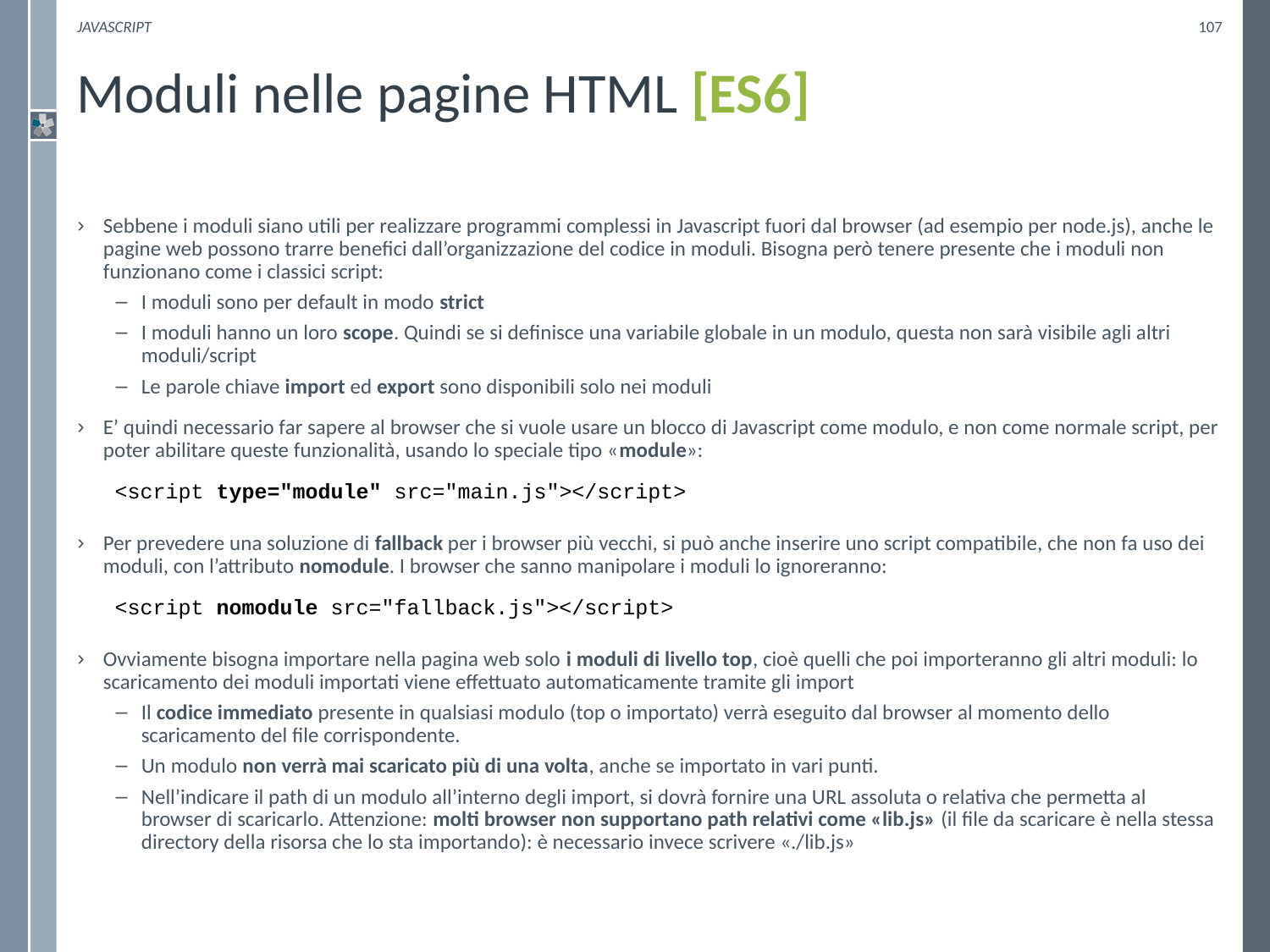

Javascript
107
# Moduli nelle pagine HTML [ES6]
Sebbene i moduli siano utili per realizzare programmi complessi in Javascript fuori dal browser (ad esempio per node.js), anche le pagine web possono trarre benefici dall’organizzazione del codice in moduli. Bisogna però tenere presente che i moduli non funzionano come i classici script:
I moduli sono per default in modo strict
I moduli hanno un loro scope. Quindi se si definisce una variabile globale in un modulo, questa non sarà visibile agli altri moduli/script
Le parole chiave import ed export sono disponibili solo nei moduli
E’ quindi necessario far sapere al browser che si vuole usare un blocco di Javascript come modulo, e non come normale script, per poter abilitare queste funzionalità, usando lo speciale tipo «module»:
<script type="module" src="main.js"></script>
Per prevedere una soluzione di fallback per i browser più vecchi, si può anche inserire uno script compatibile, che non fa uso dei moduli, con l’attributo nomodule. I browser che sanno manipolare i moduli lo ignoreranno:
<script nomodule src="fallback.js"></script>
Ovviamente bisogna importare nella pagina web solo i moduli di livello top, cioè quelli che poi importeranno gli altri moduli: lo scaricamento dei moduli importati viene effettuato automaticamente tramite gli import
Il codice immediato presente in qualsiasi modulo (top o importato) verrà eseguito dal browser al momento dello scaricamento del file corrispondente.
Un modulo non verrà mai scaricato più di una volta, anche se importato in vari punti.
Nell’indicare il path di un modulo all’interno degli import, si dovrà fornire una URL assoluta o relativa che permetta al browser di scaricarlo. Attenzione: molti browser non supportano path relativi come «lib.js» (il file da scaricare è nella stessa directory della risorsa che lo sta importando): è necessario invece scrivere «./lib.js»